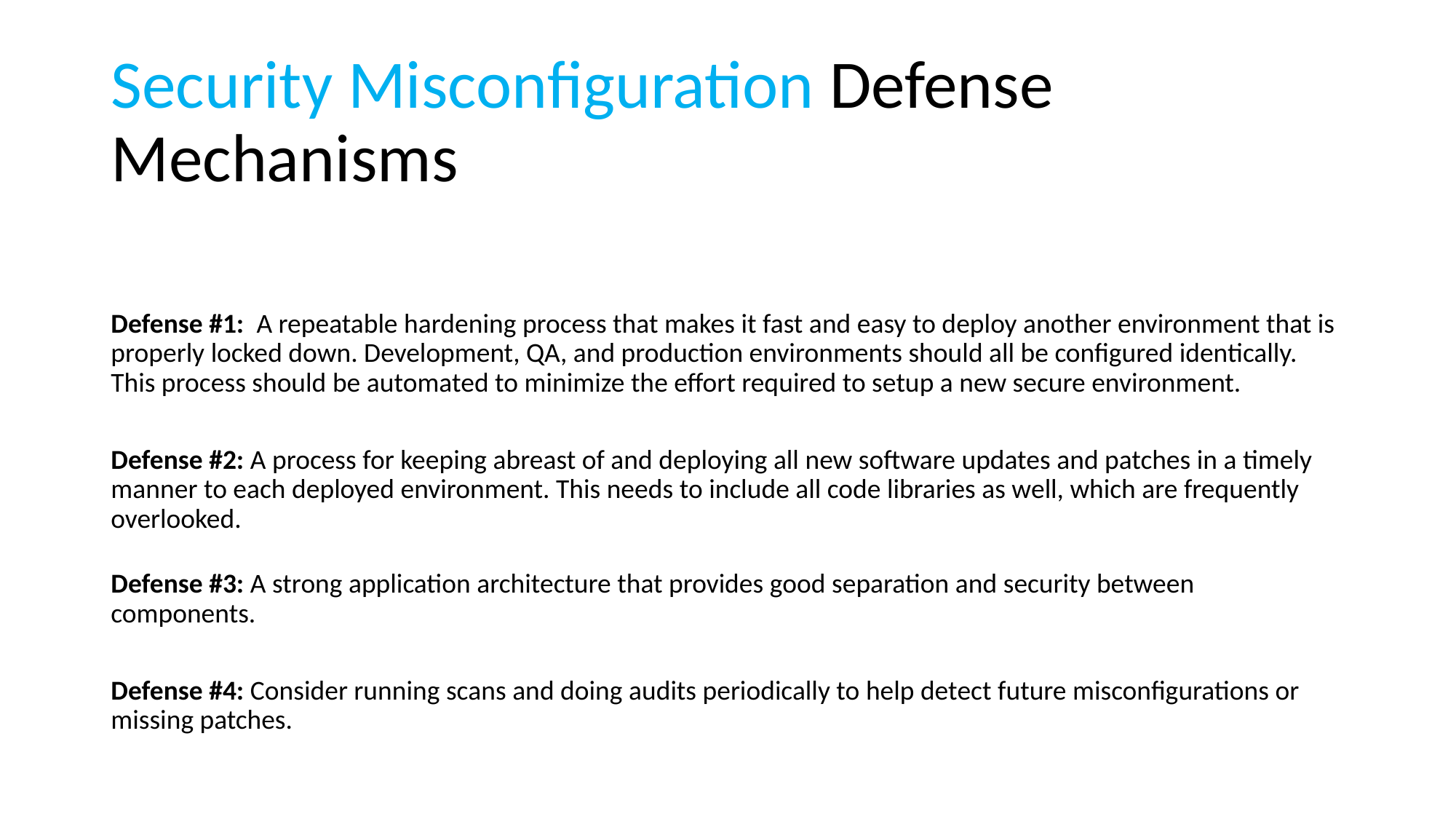

# Security Misconfiguration Defense Mechanisms

Defense #1:  A repeatable hardening process that makes it fast and easy to deploy another environment that is properly locked down. Development, QA, and production environments should all be configured identically. This process should be automated to minimize the effort required to setup a new secure environment.

Defense #2: A process for keeping abreast of and deploying all new software updates and patches in a timely manner to each deployed environment. This needs to include all code libraries as well, which are frequently overlooked.

Defense #3: A strong application architecture that provides good separation and security between components.

Defense #4: Consider running scans and doing audits periodically to help detect future misconfigurations or missing patches.